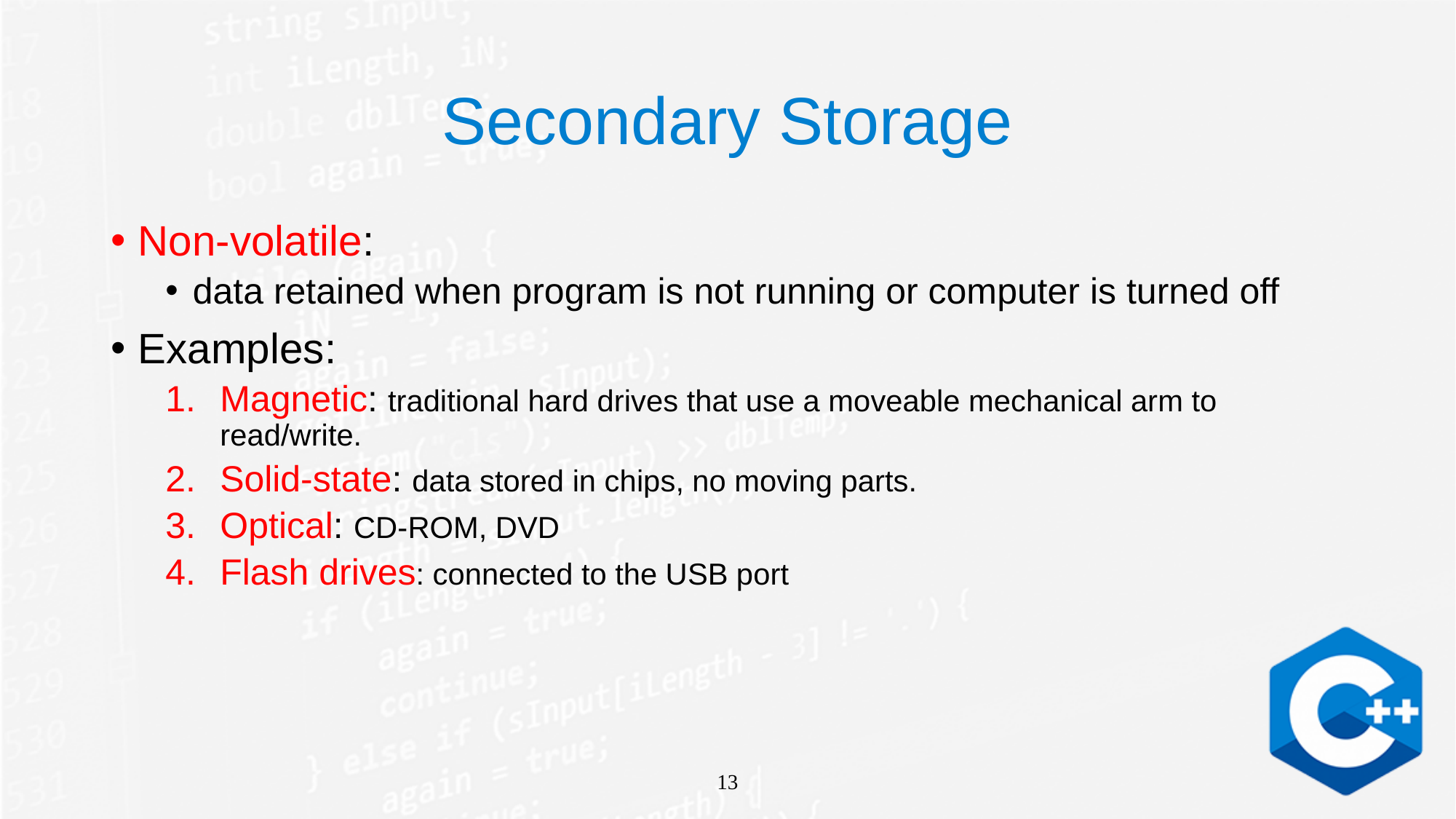

# Secondary Storage
Non-volatile:
data retained when program is not running or computer is turned off
Examples:
Magnetic: traditional hard drives that use a moveable mechanical arm to read/write.
Solid-state: data stored in chips, no moving parts.
Optical: CD-ROM, DVD
Flash drives: connected to the USB port
13